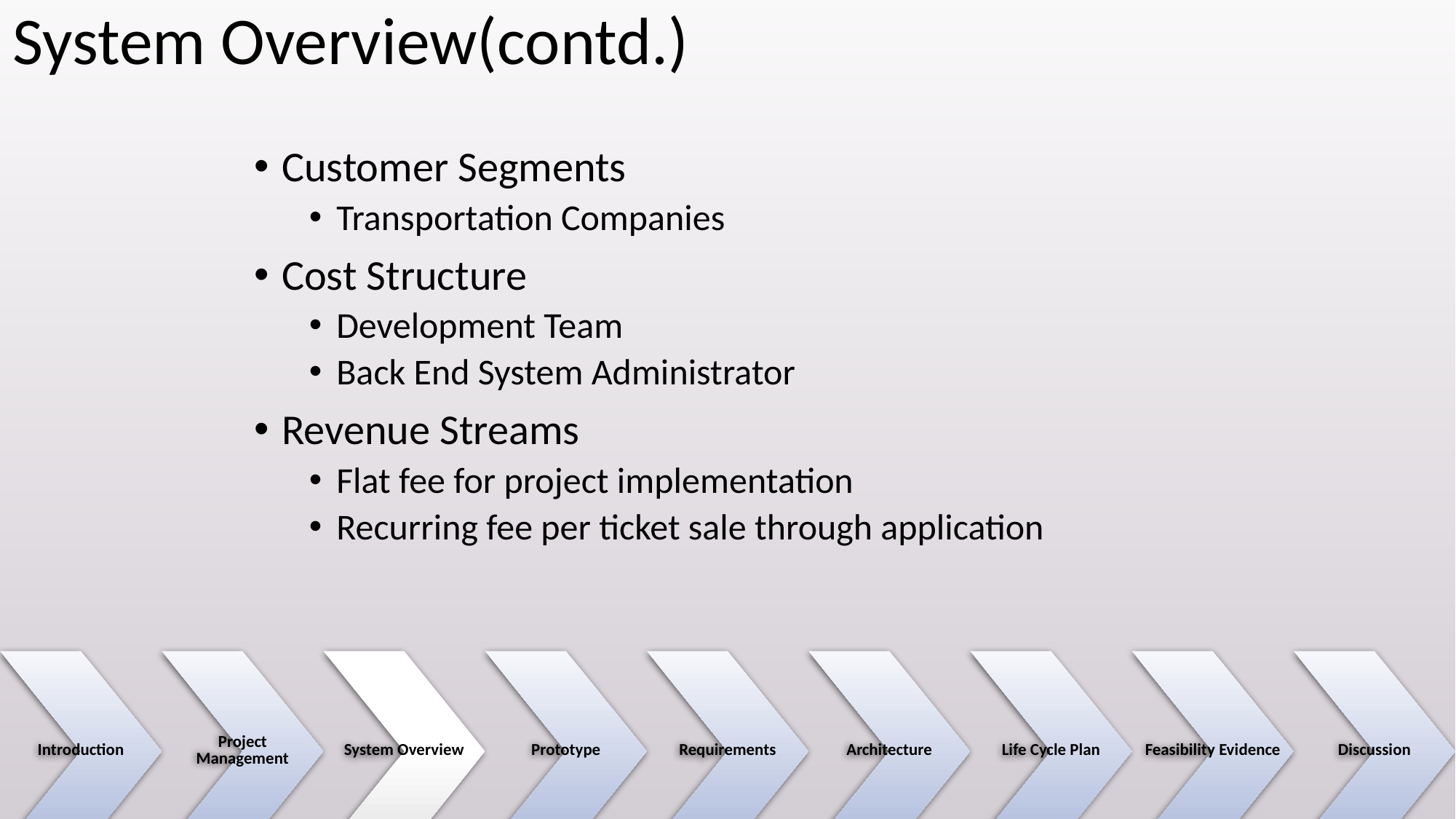

System Overview(contd.)
Customer Segments
Transportation Companies
Cost Structure
Development Team
Back End System Administrator
Revenue Streams
Flat fee for project implementation
Recurring fee per ticket sale through application

Introduction
Project Management
System Overview
Requirements
Life Cycle Plan
Feasibility Evidence
Architecture
Prototype
Discussion